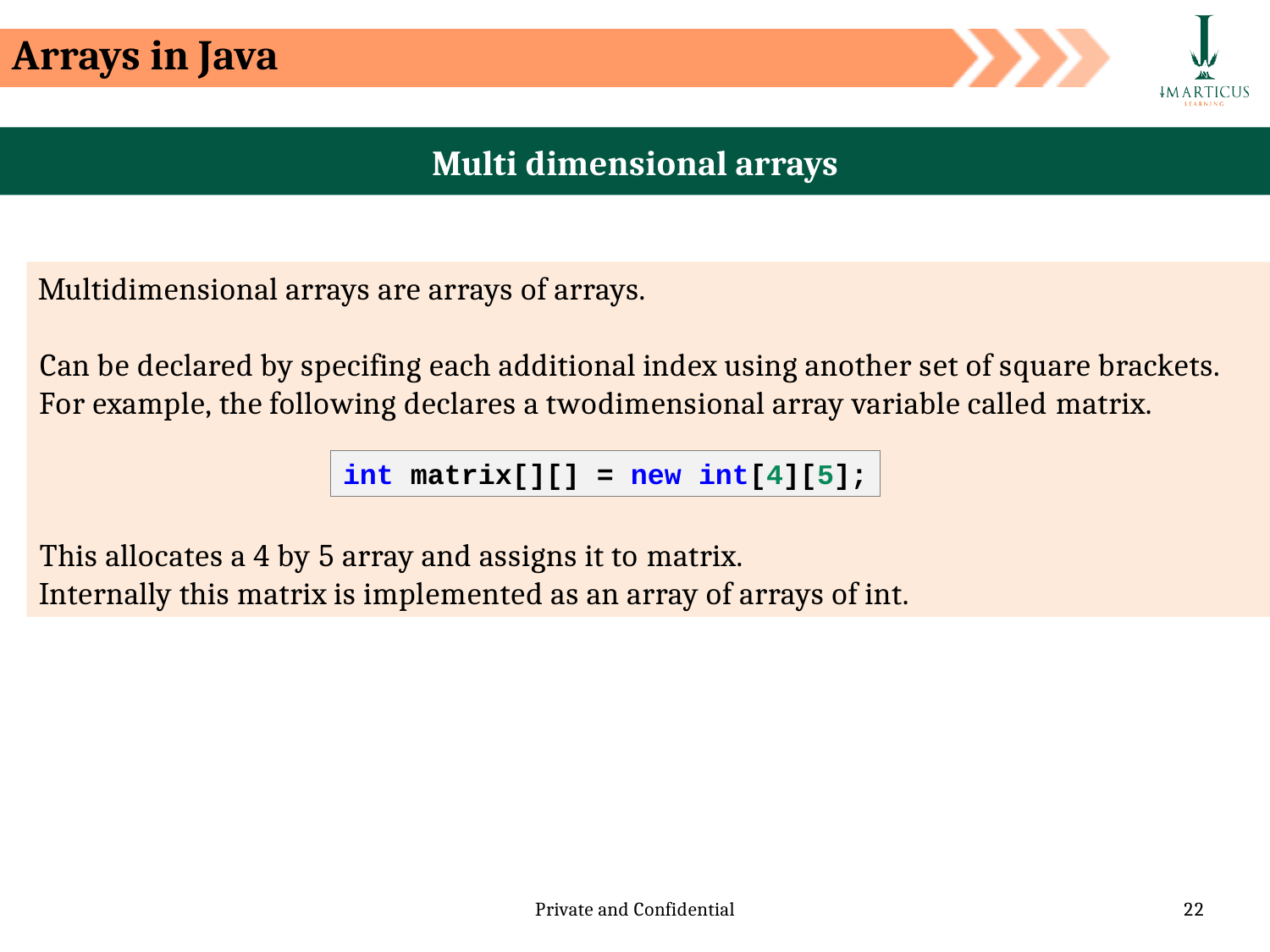

Arrays in Java

Multi dimensional arrays
Multidimensional arrays are arrays of arrays.

Can be declared by specifing each additional index using another set of square brackets. For example, the following declares a twodimensional array variable called matrix.

This allocates a 4 by 5 array and assigns it to matrix.
Internally this matrix is implemented as an array of arrays of int.
int matrix[][] = new int[4][5];